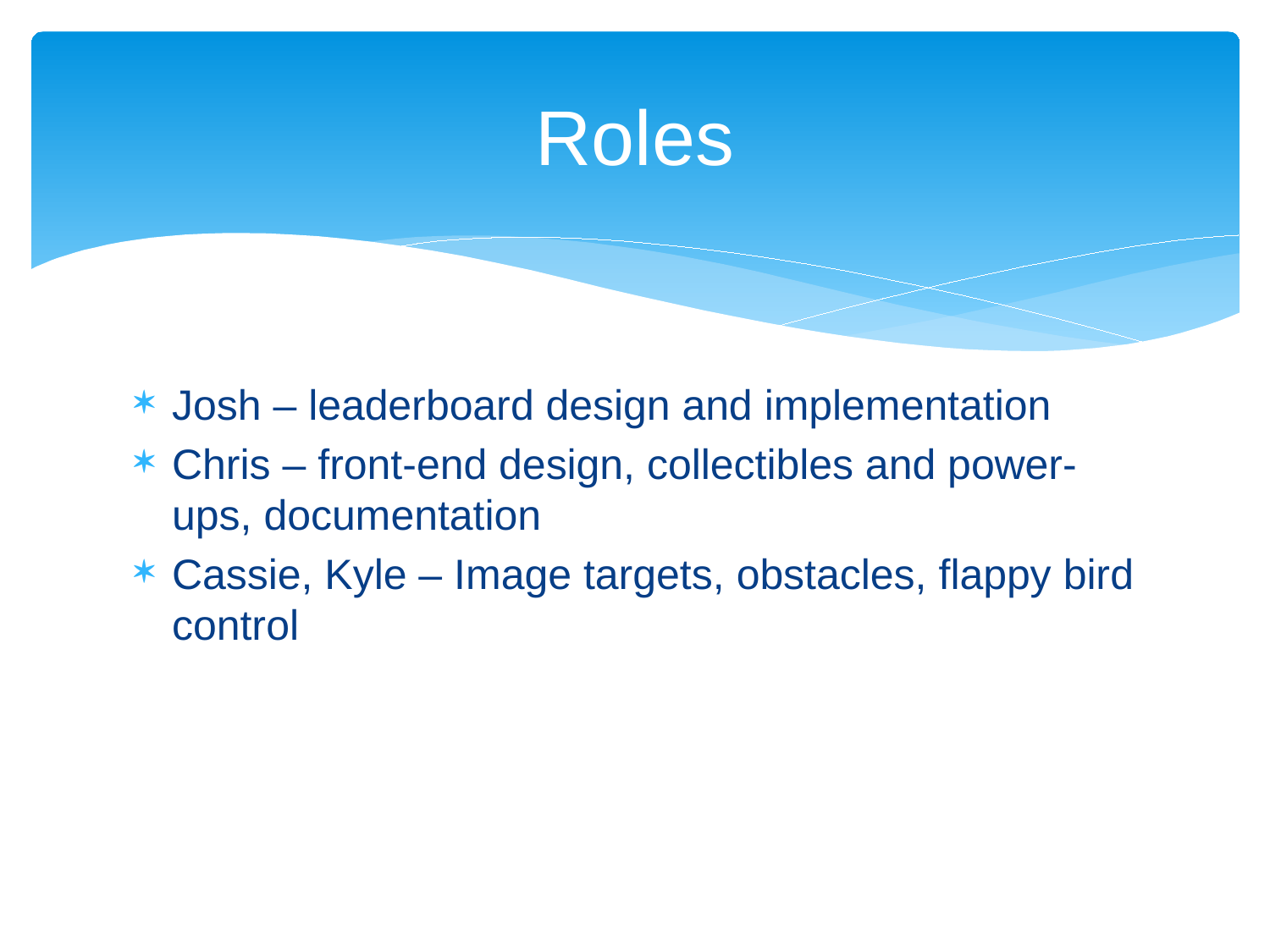

# Roles
Josh – leaderboard design and implementation
Chris – front-end design, collectibles and power-ups, documentation
Cassie, Kyle – Image targets, obstacles, flappy bird control